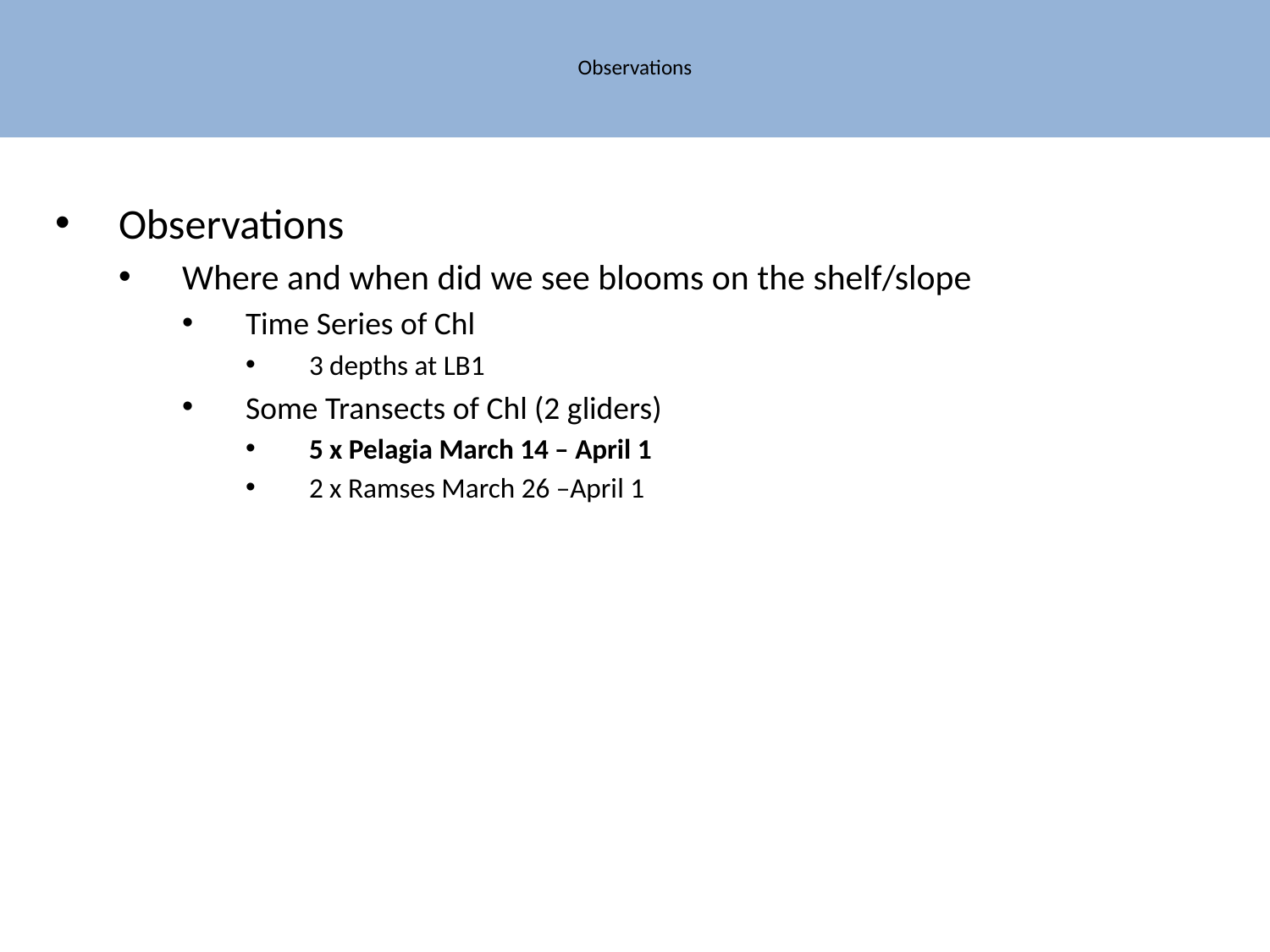

# Observations
Observations
Where and when did we see blooms on the shelf/slope
Time Series of Chl
3 depths at LB1
Some Transects of Chl (2 gliders)
5 x Pelagia March 14 – April 1
2 x Ramses March 26 –April 1